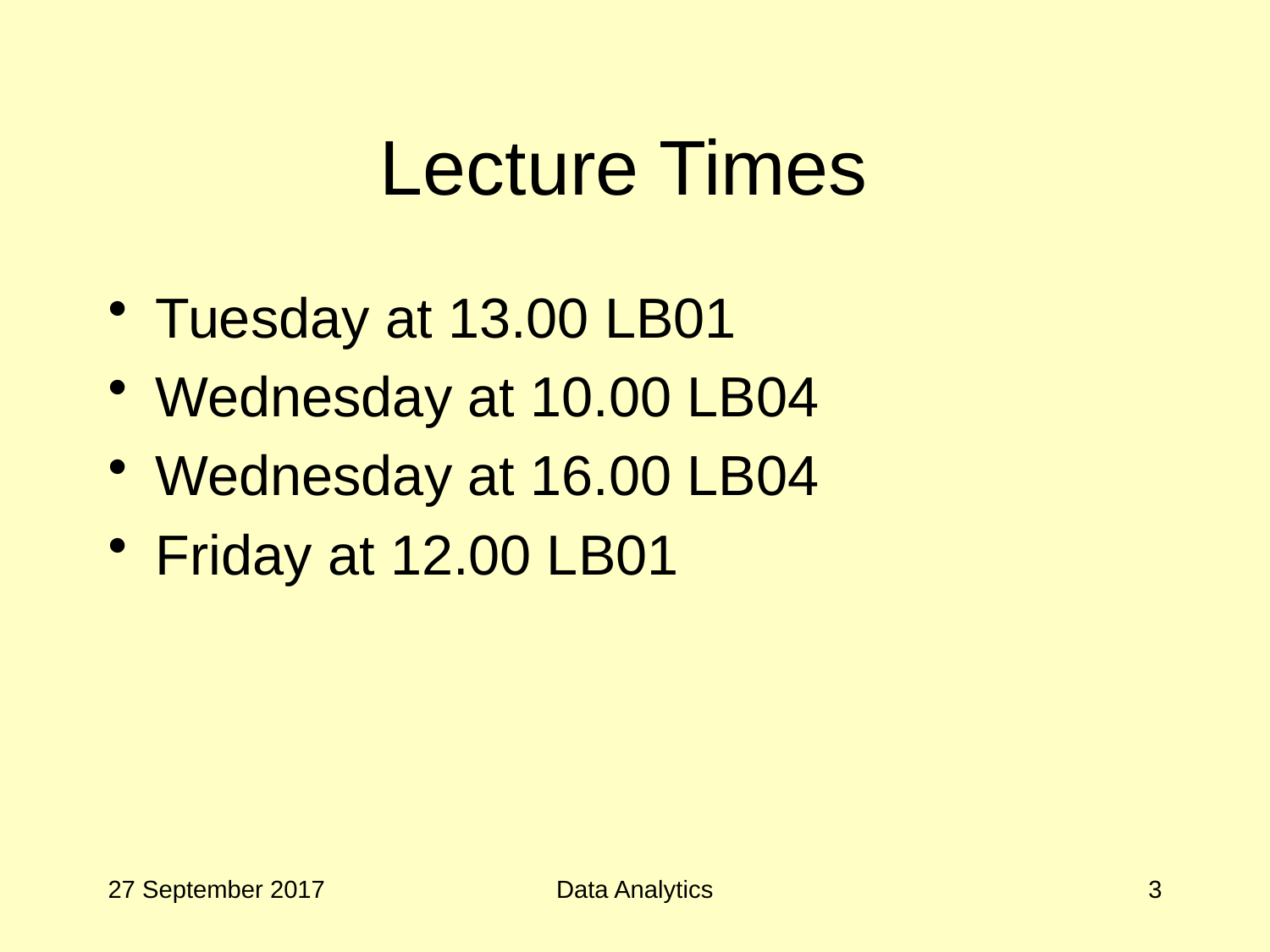

# Lecture Times
Tuesday at 13.00 LB01
Wednesday at 10.00 LB04
Wednesday at 16.00 LB04
Friday at 12.00 LB01

27 September 2017
Data Analytics
3